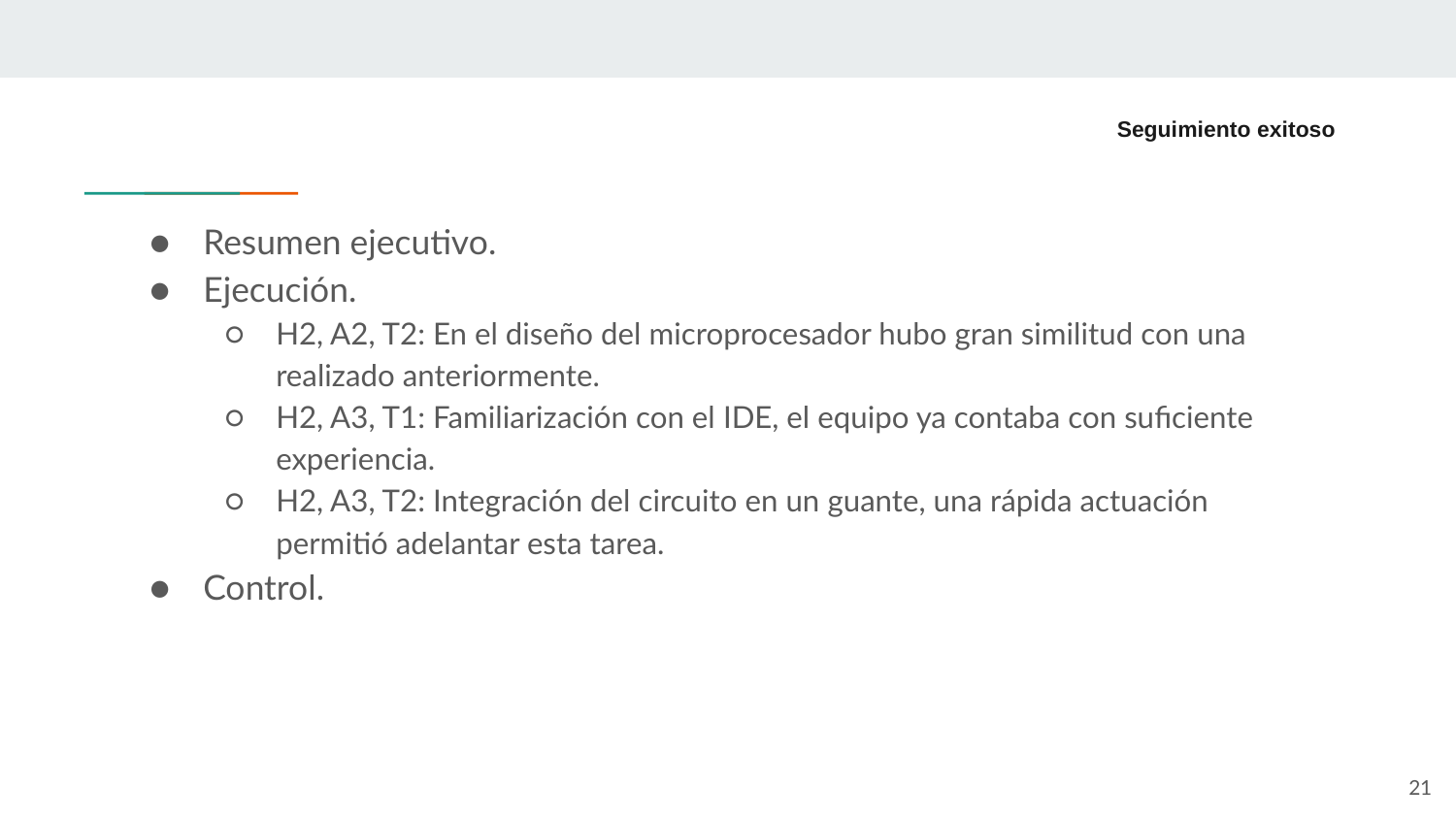

# Seguimiento exitoso
Resumen ejecutivo.
Ejecución.
H2, A2, T2: En el diseño del microprocesador hubo gran similitud con una realizado anteriormente.
H2, A3, T1: Familiarización con el IDE, el equipo ya contaba con suficiente experiencia.
H2, A3, T2: Integración del circuito en un guante, una rápida actuación permitió adelantar esta tarea.
Control.
21